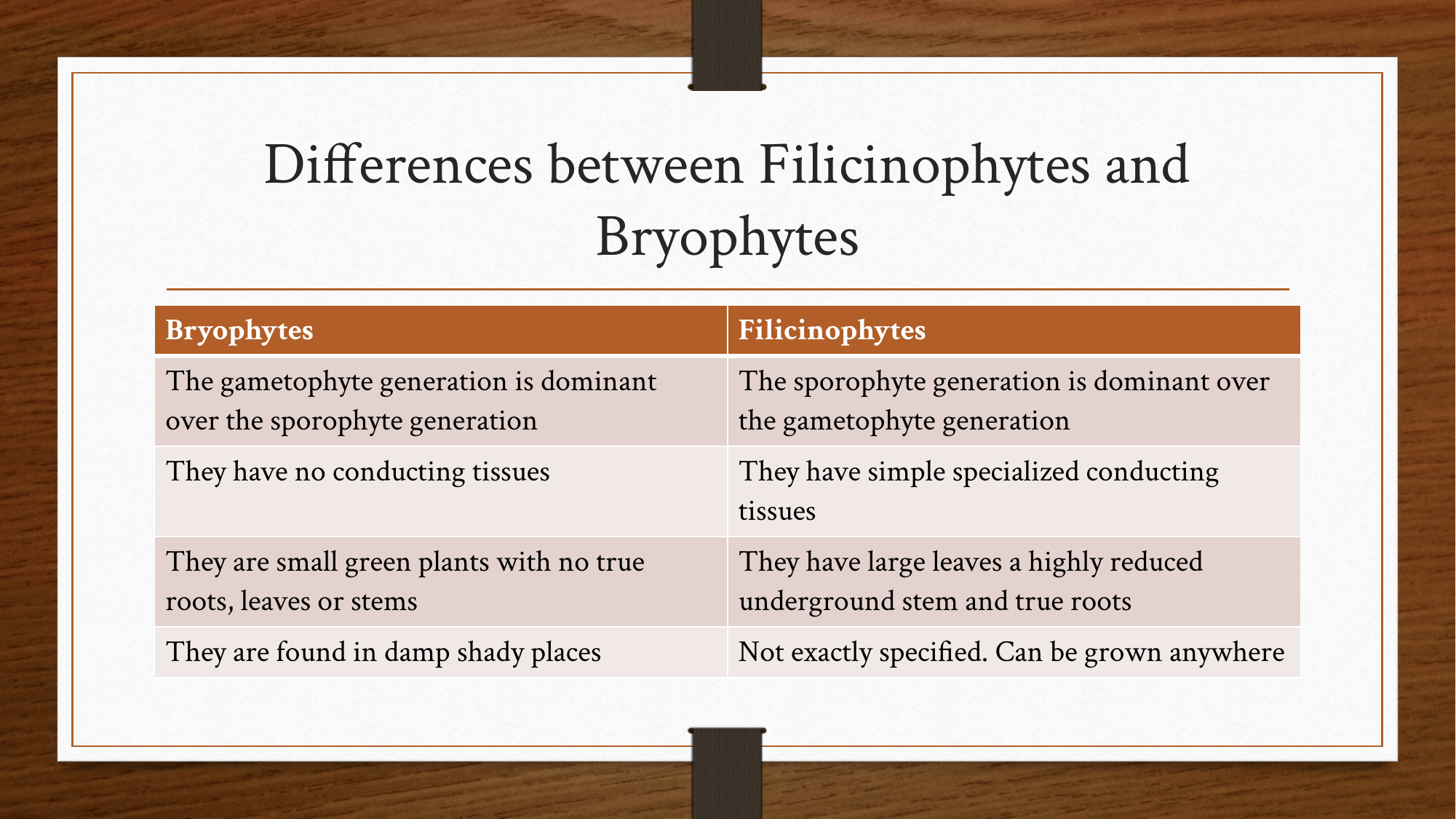

# Differences between Filicinophytes and Bryophytes
| Bryophytes | Filicinophytes |
| --- | --- |
| The gametophyte generation is dominant over the sporophyte generation | The sporophyte generation is dominant over the gametophyte generation |
| They have no conducting tissues | They have simple specialized conducting tissues |
| They are small green plants with no true roots, leaves or stems | They have large leaves a highly reduced underground stem and true roots |
| They are found in damp shady places | Not exactly specified. Can be grown anywhere |